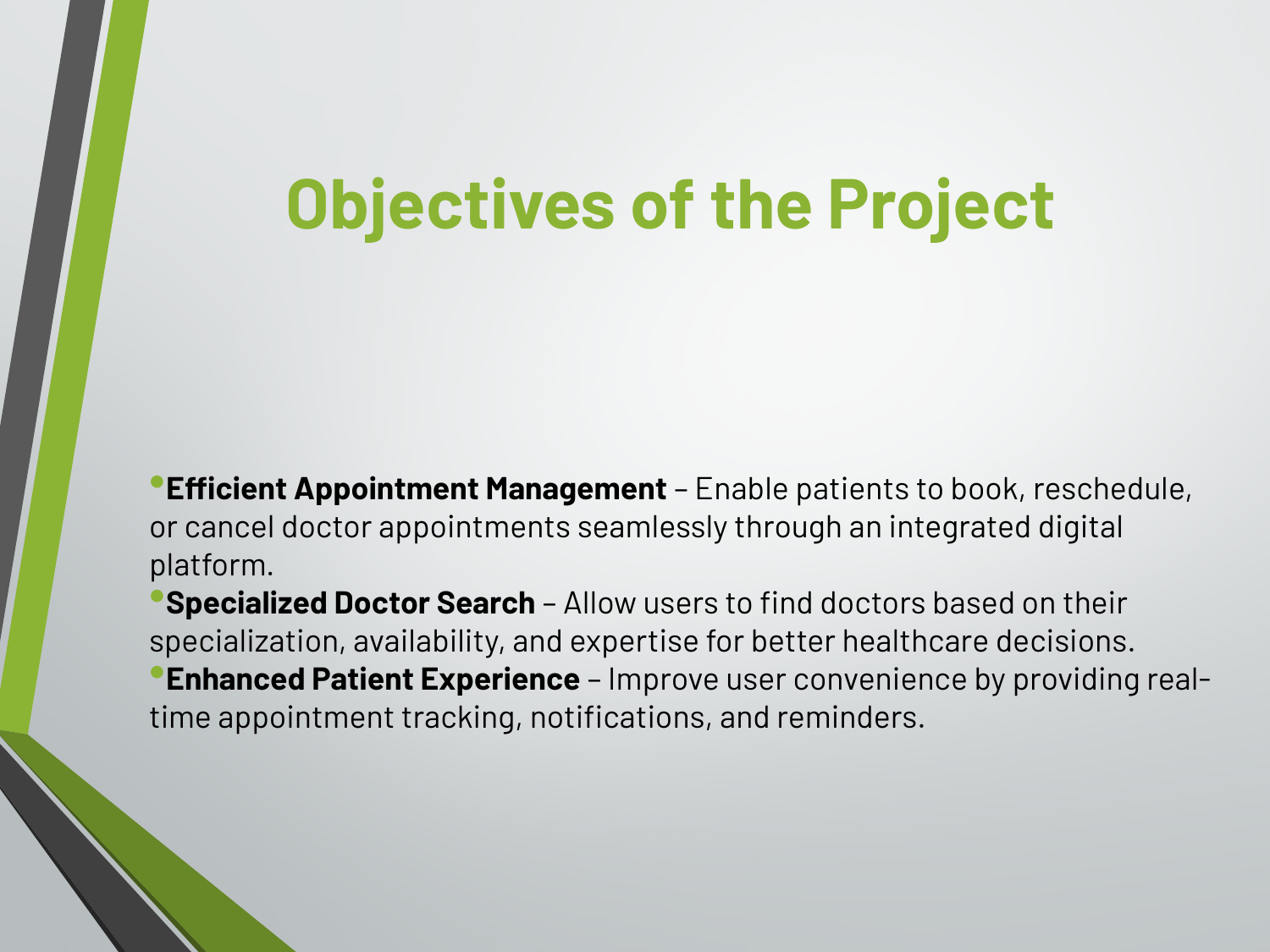

# Objectives of the Project
Efficient Appointment Management – Enable patients to book, reschedule, or cancel doctor appointments seamlessly through an integrated digital platform.
Specialized Doctor Search – Allow users to find doctors based on their specialization, availability, and expertise for better healthcare decisions.
Enhanced Patient Experience – Improve user convenience by providing real-time appointment tracking, notifications, and reminders.